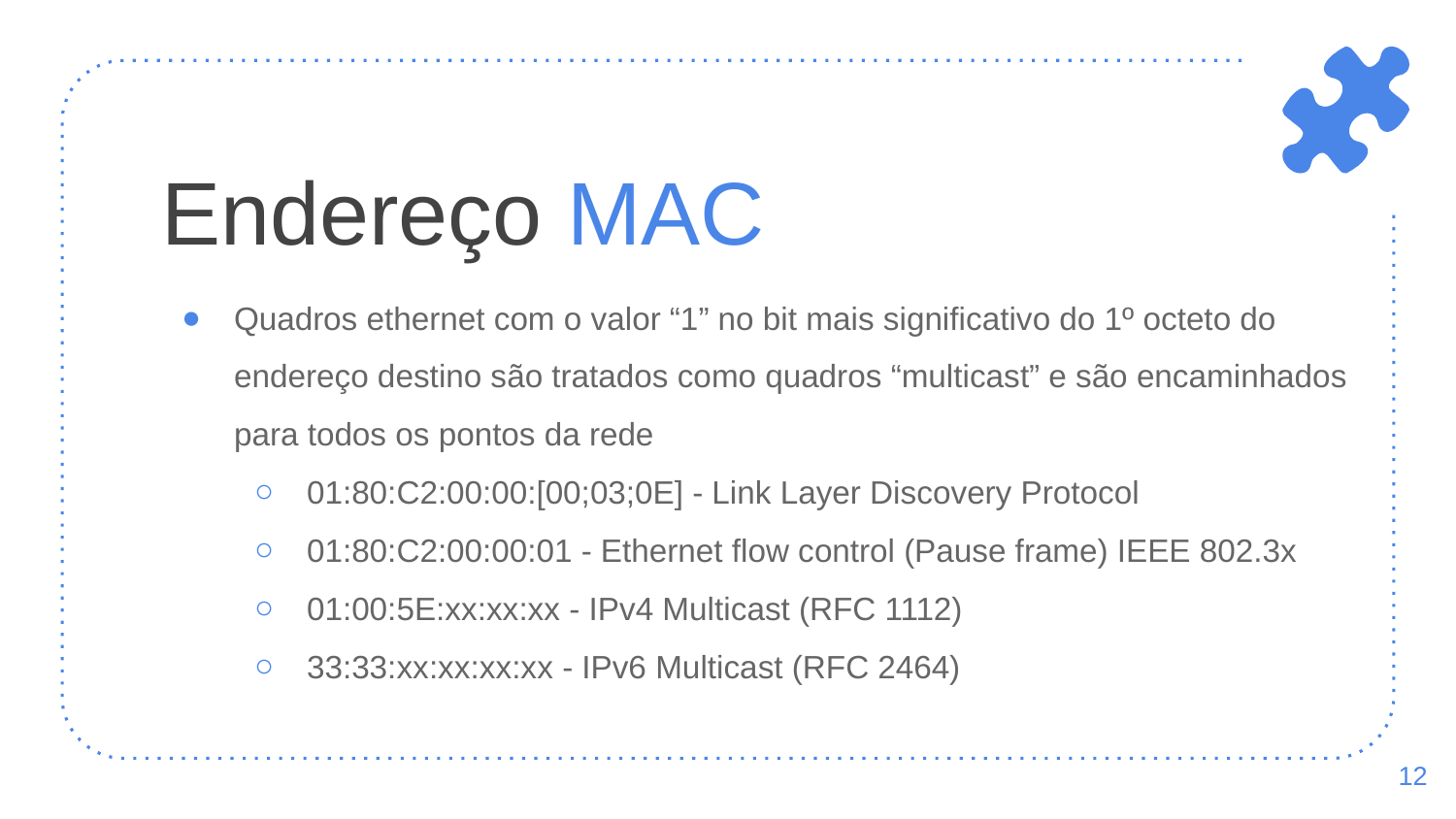

# Endereço MAC
Quadros ethernet com o valor “1” no bit mais significativo do 1º octeto do endereço destino são tratados como quadros “multicast” e são encaminhados para todos os pontos da rede
01:80:C2:00:00:[00;03;0E] - Link Layer Discovery Protocol
01:80:C2:00:00:01 - Ethernet flow control (Pause frame) IEEE 802.3x
01:00:5E:xx:xx:xx - IPv4 Multicast (RFC 1112)
33:33:xx:xx:xx:xx - IPv6 Multicast (RFC 2464)
12